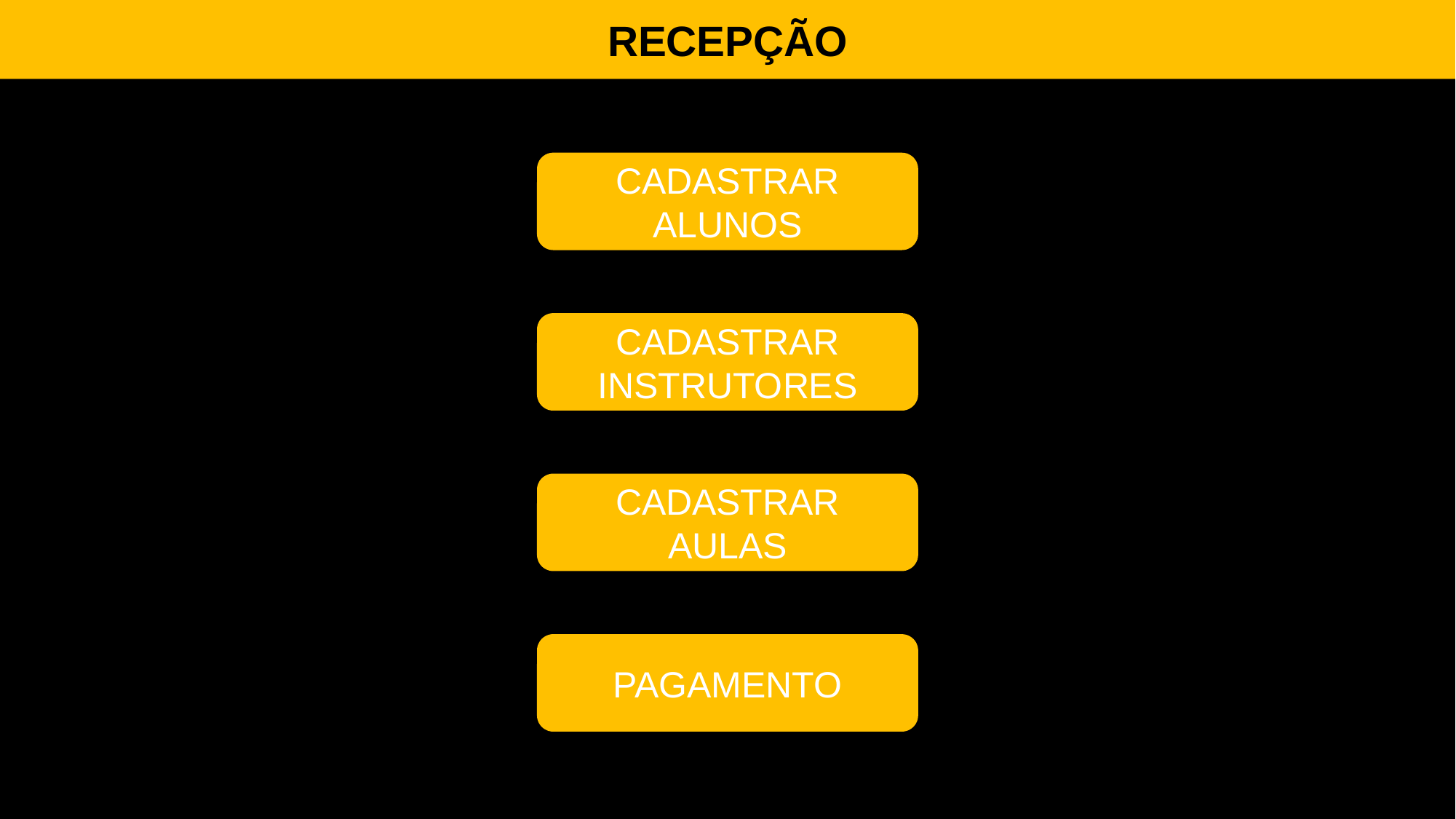

RECEPÇÃO
CADASTRAR ALUNOS
CADASTRAR INSTRUTORES
CADASTRAR AULAS
PAGAMENTO